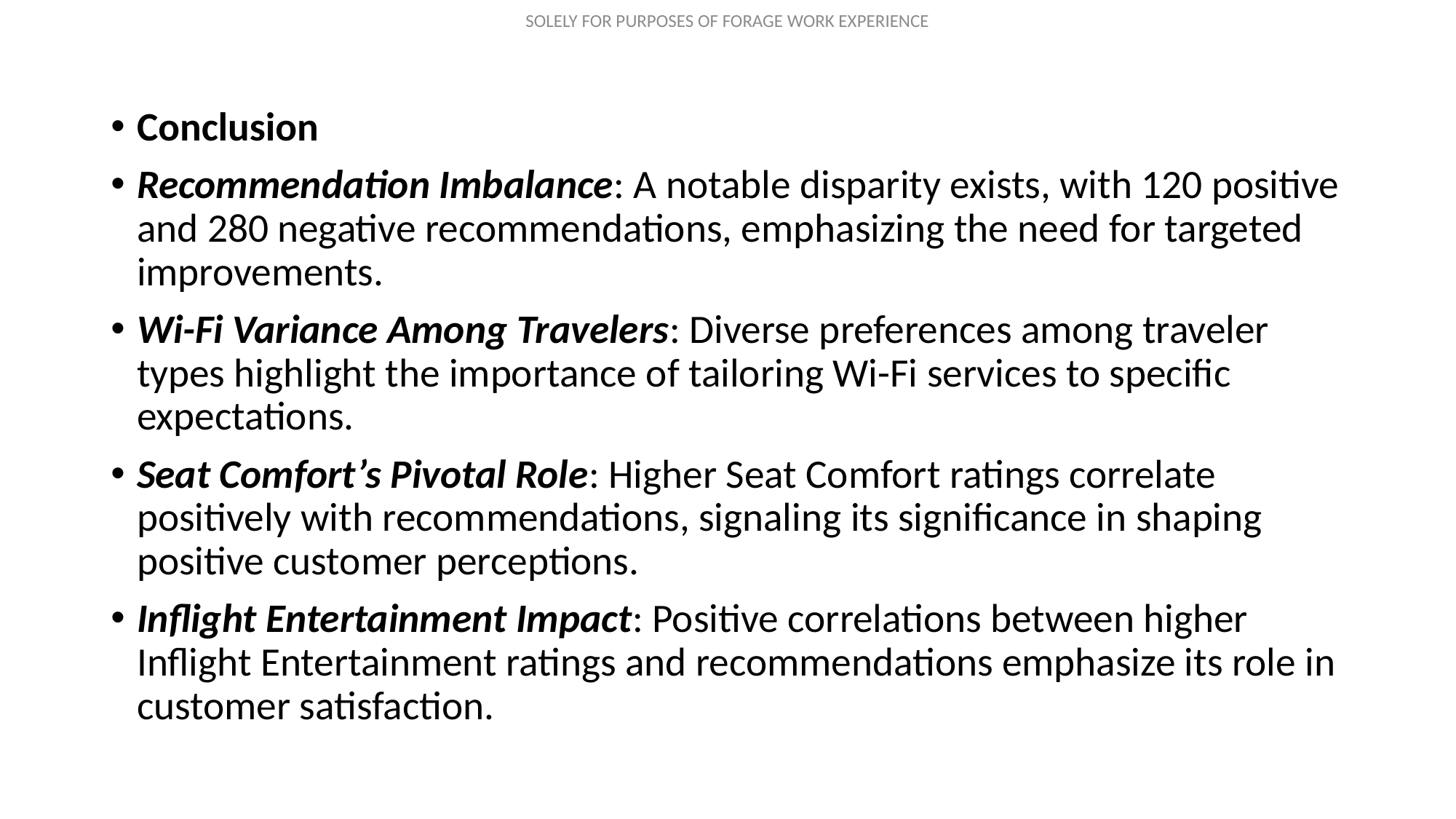

Conclusion
Recommendation Imbalance: A notable disparity exists, with 120 positive and 280 negative recommendations, emphasizing the need for targeted improvements.
Wi-Fi Variance Among Travelers: Diverse preferences among traveler types highlight the importance of tailoring Wi-Fi services to specific expectations.
Seat Comfort’s Pivotal Role: Higher Seat Comfort ratings correlate positively with recommendations, signaling its significance in shaping positive customer perceptions.
Inflight Entertainment Impact: Positive correlations between higher Inflight Entertainment ratings and recommendations emphasize its role in customer satisfaction.